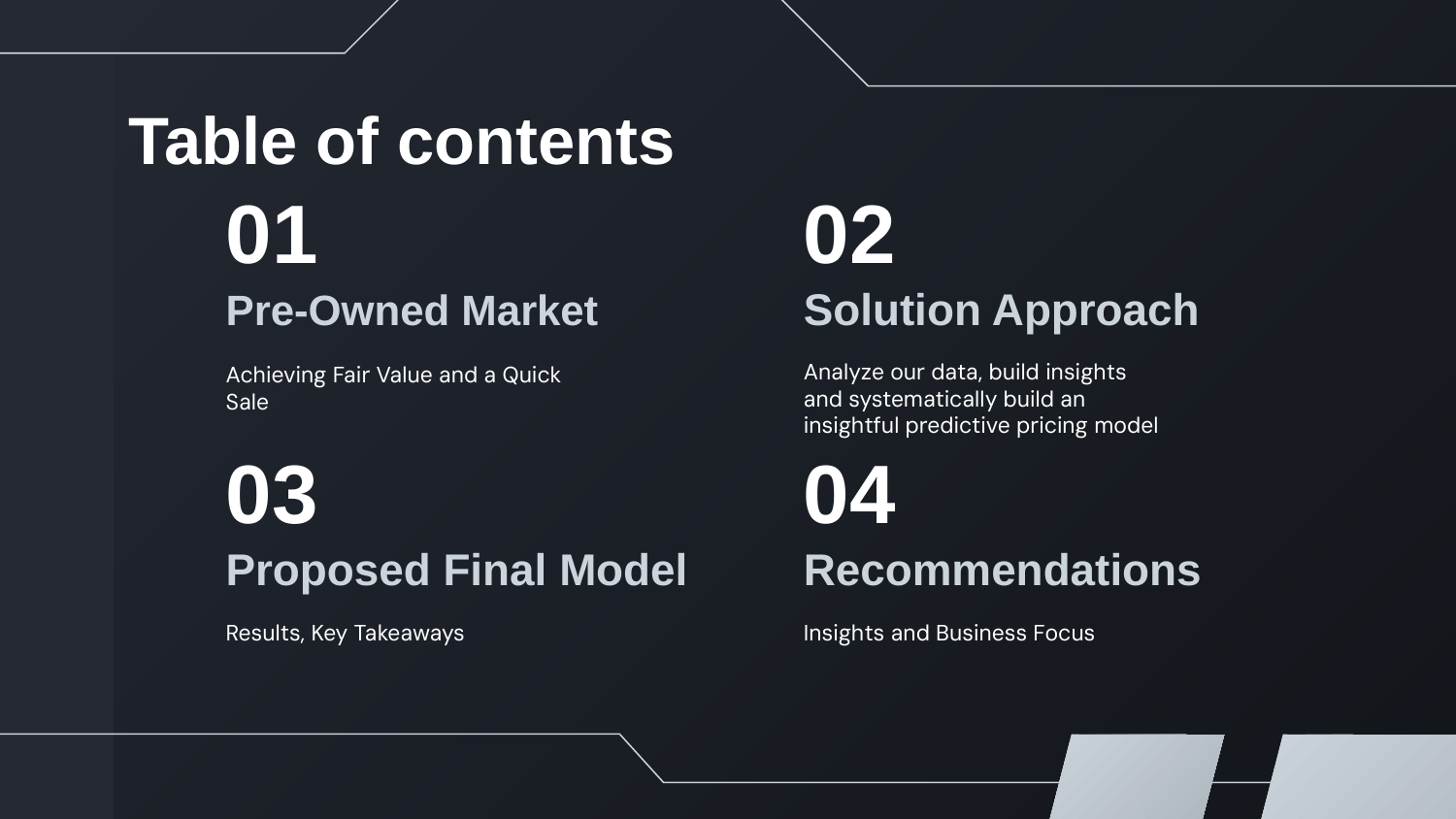

# Table of contents
01
02
Pre-Owned Market
Solution Approach
Analyze our data, build insights and systematically build an insightful predictive pricing model
Achieving Fair Value and a Quick Sale
03
04
Proposed Final Model
Recommendations
Results, Key Takeaways
Insights and Business Focus